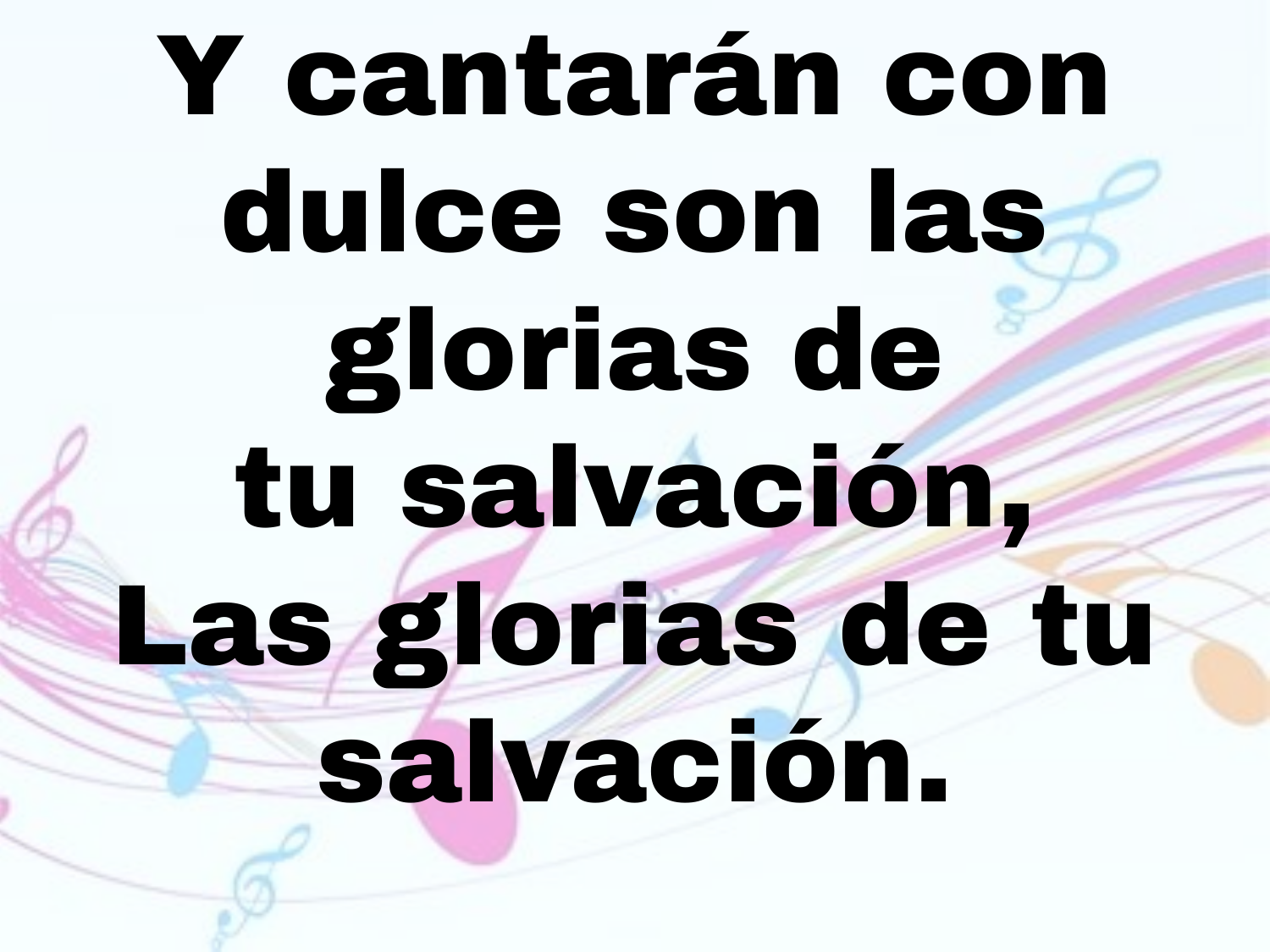

Y cantarán con dulce son las glorias de
tu salvación,
Las glorias de tu salvación.